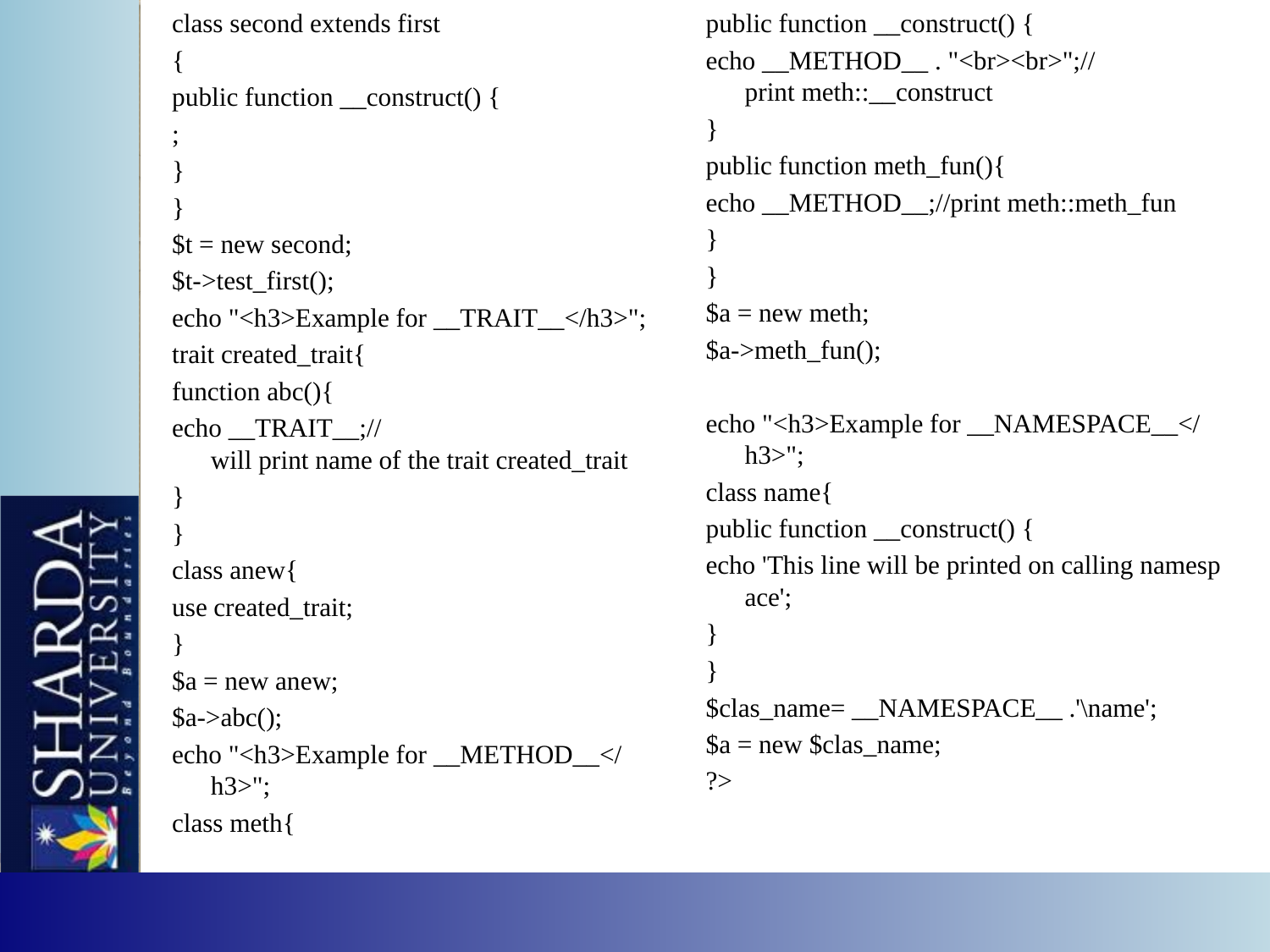

class second extends first
{
public function __construct() {
;
}
}
$t = new second;
$t->test_first();
echo "<h3>Example for __TRAIT__</h3>";
trait created_trait{
function abc(){
echo __TRAIT__;//will print name of the trait created_trait
}
}
class anew{
use created_trait;
}
$a = new anew;
$a->abc();
echo "<h3>Example for __METHOD__</h3>";
class meth{
public function __construct() {
echo __METHOD__ . "<br><br>";//print meth::__construct
}
public function meth_fun(){
echo __METHOD__;//print meth::meth_fun
}
}
$a = new meth;
$a->meth_fun();

echo "<h3>Example for __NAMESPACE__</h3>";
class name{
public function __construct() {
echo 'This line will be printed on calling namespace';
}
}
$clas_name= __NAMESPACE__ .'\name';
$a = new $clas_name;
?>